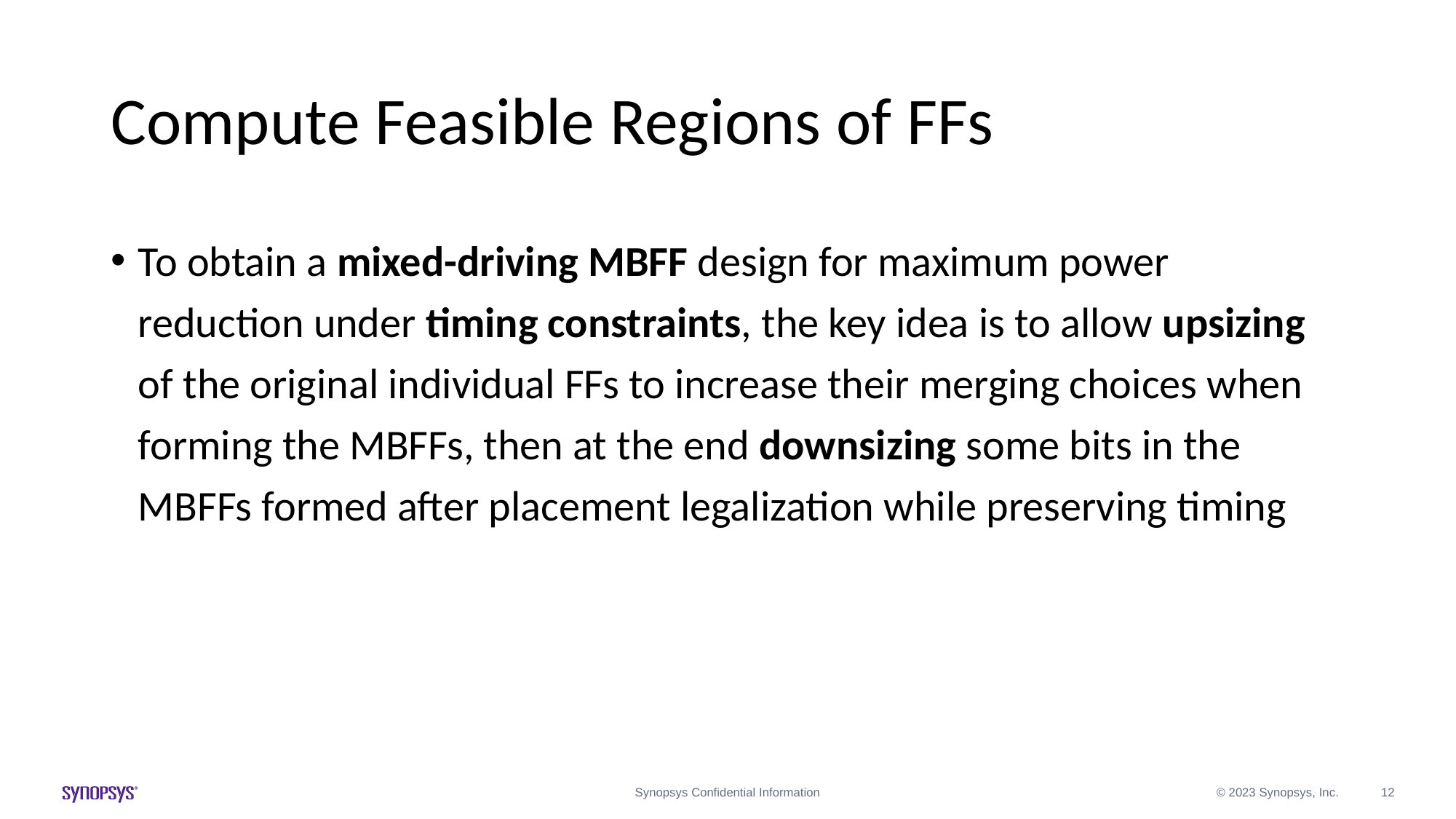

# Compute Feasible Regions of FFs
To obtain a mixed-driving MBFF design for maximum power reduction under timing constraints, the key idea is to allow upsizing of the original individual FFs to increase their merging choices when forming the MBFFs, then at the end downsizing some bits in the MBFFs formed after placement legalization while preserving timing